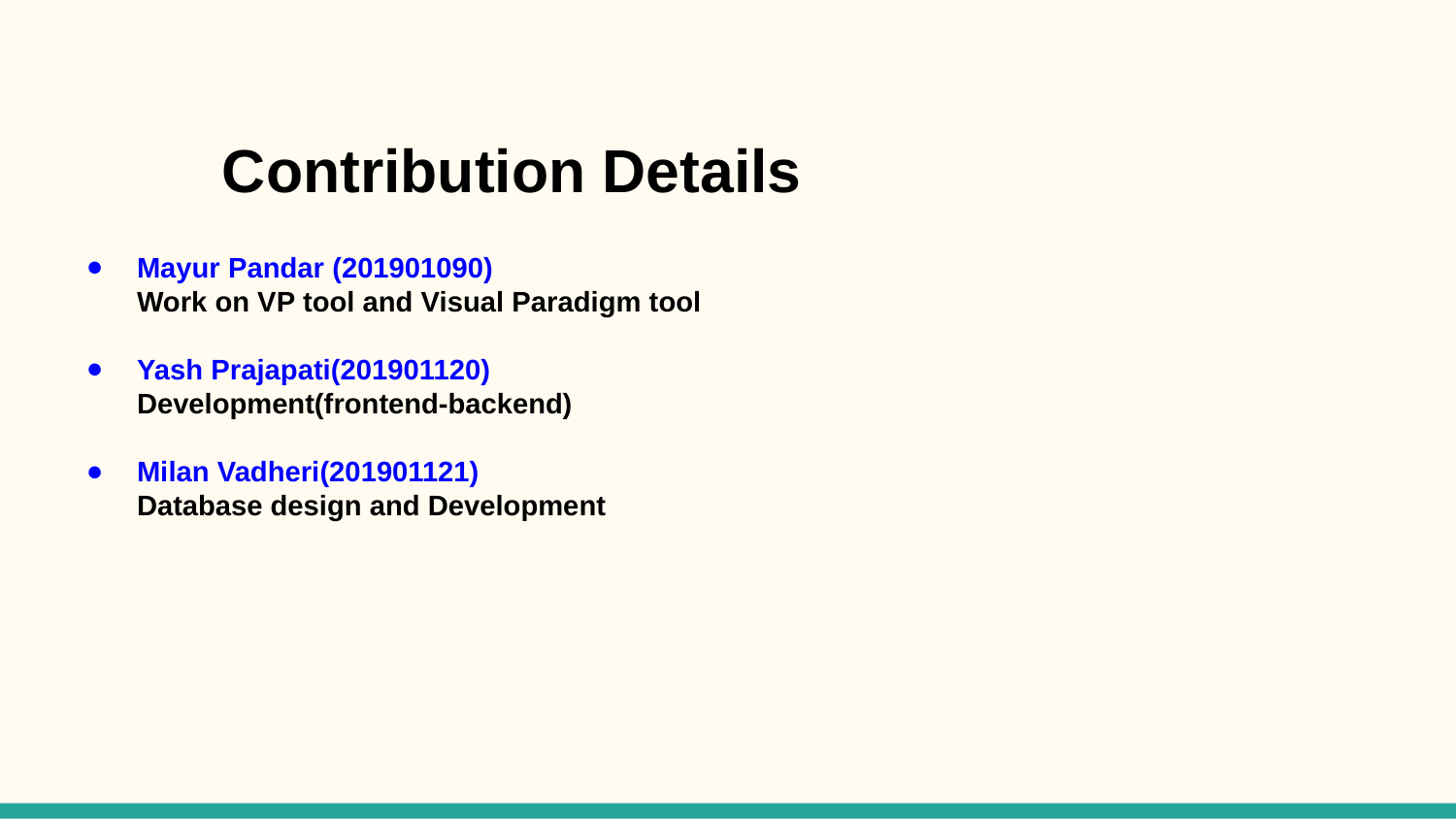

# Contribution Details
Mayur Pandar (201901090)
Work on VP tool and Visual Paradigm tool

Yash Prajapati(201901120)
Development(frontend-backend)

Milan Vadheri(201901121)
Database design and Development